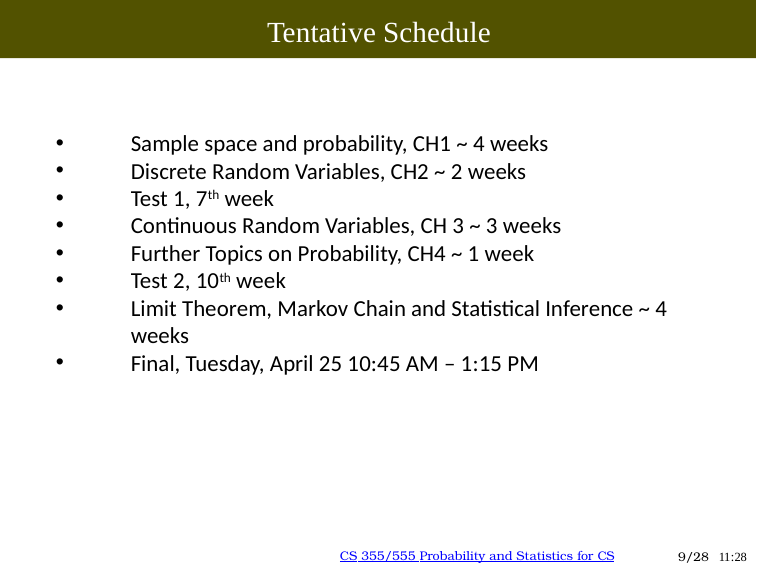

Tentative Schedule
Sample space and probability, CH1 ~ 4 weeks
Discrete Random Variables, CH2 ~ 2 weeks
Test 1, 7th week
Continuous Random Variables, CH 3 ~ 3 weeks
Further Topics on Probability, CH4 ~ 1 week
Test 2, 10th week
Limit Theorem, Markov Chain and Statistical Inference ~ 4 weeks
Final, Tuesday, April 25 10:45 AM – 1:15 PM

Class Time and Place
9/28 11:28
Copyright @2022, Ivan Mann
CS 355/555 Probability and Statistics for CS